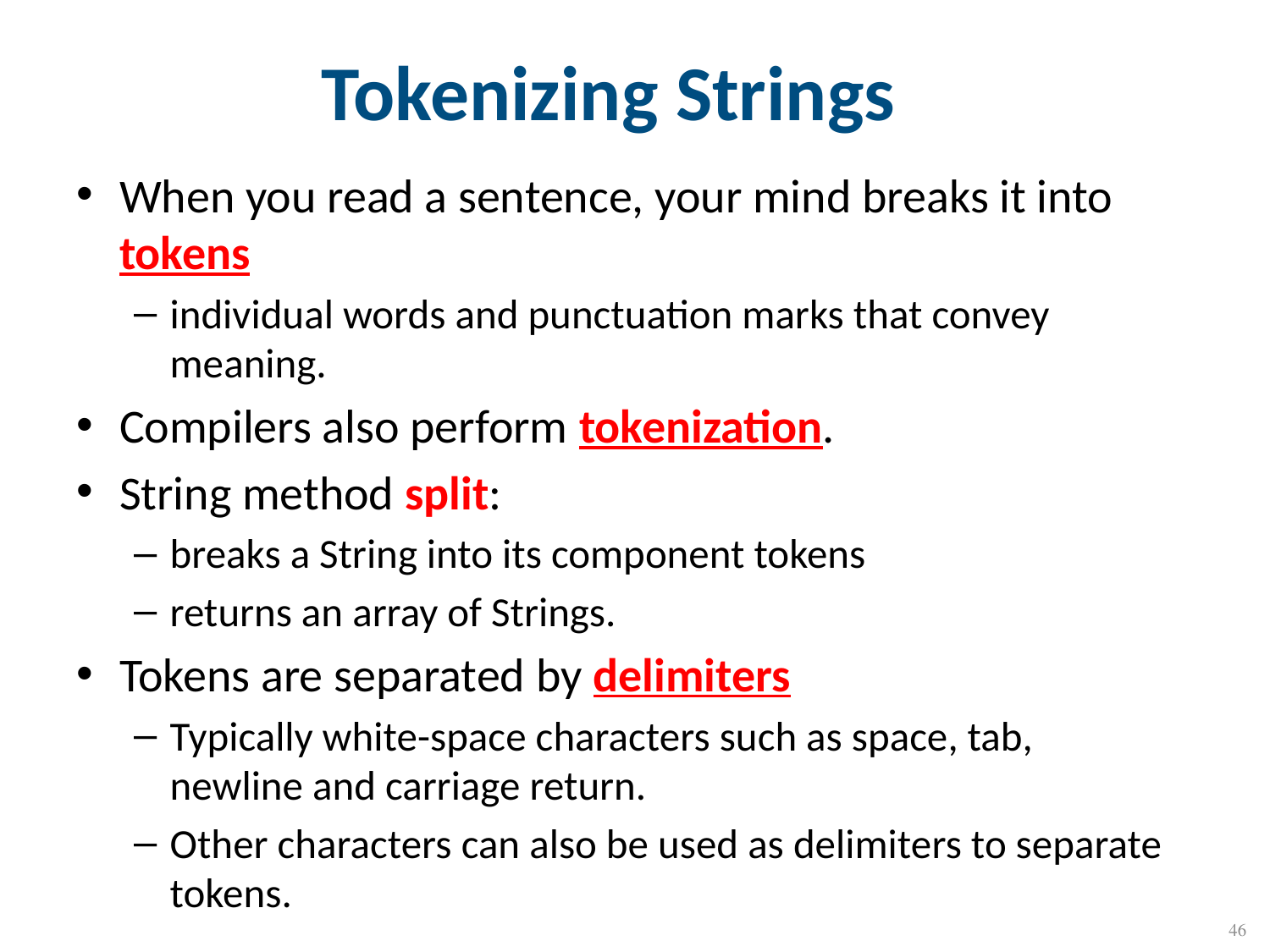

# Tokenizing Strings
When you read a sentence, your mind breaks it into tokens
individual words and punctuation marks that convey meaning.
Compilers also perform tokenization.
String method split:
breaks a String into its component tokens
returns an array of Strings.
Tokens are separated by delimiters
Typically white-space characters such as space, tab, newline and carriage return.
Other characters can also be used as delimiters to separate tokens.
CMPS 251 (Object-Oriented Programming), Mohammad Saleh, Spring 2015, CSE-CENG-QU
46